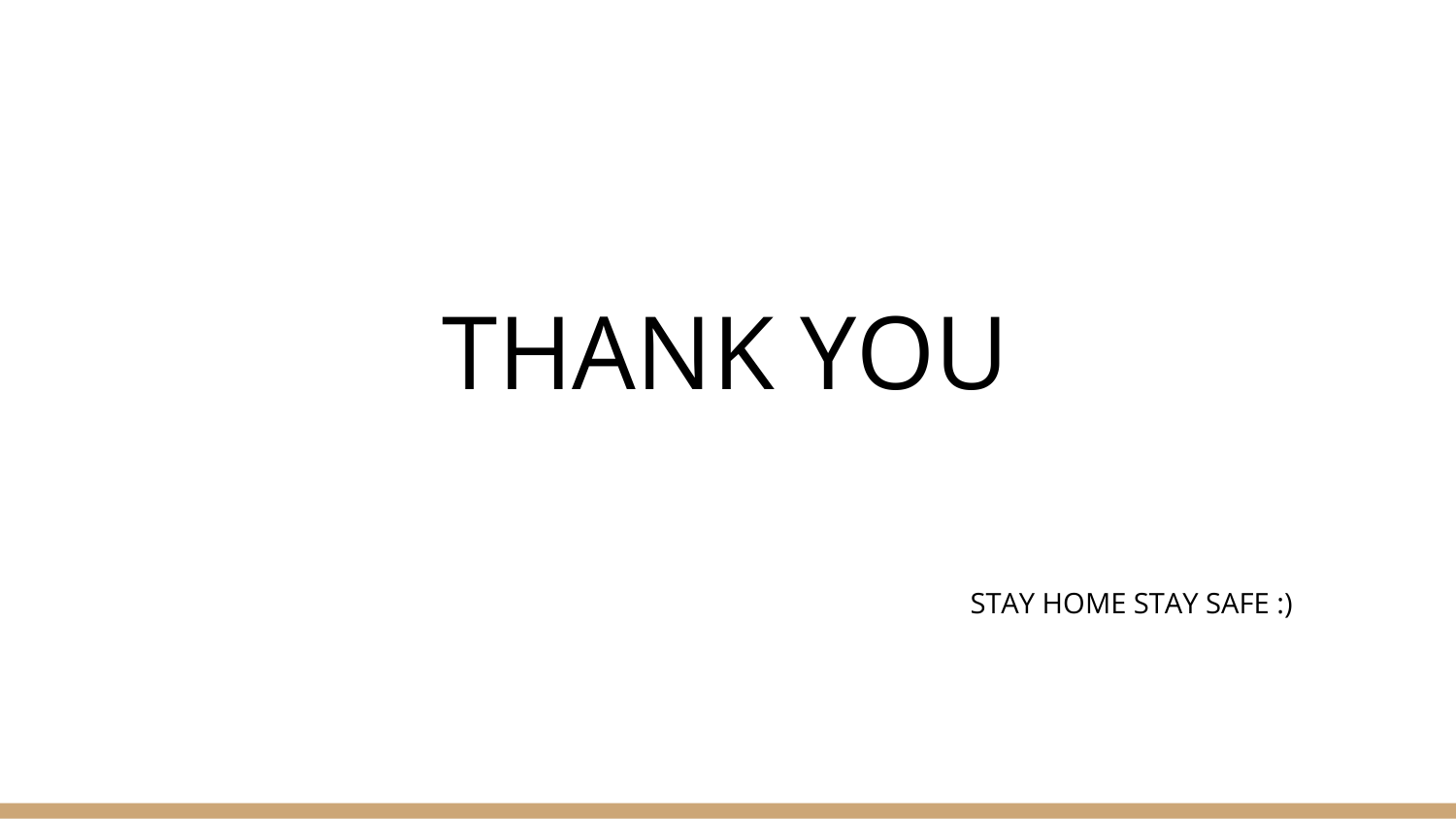

THANK YOU
STAY HOME STAY SAFE :)